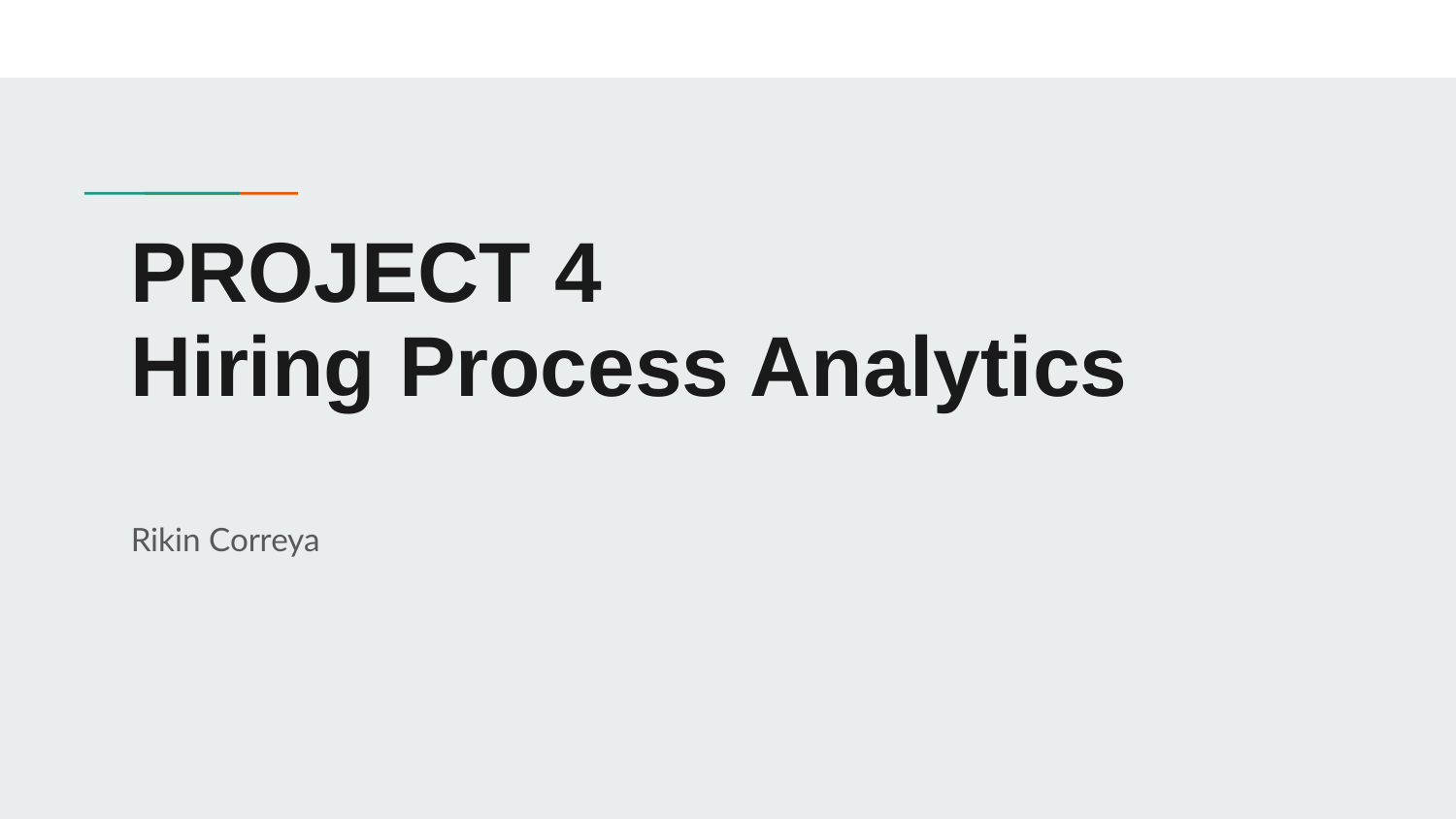

# PROJECT 4
Hiring Process Analytics
Rikin Correya